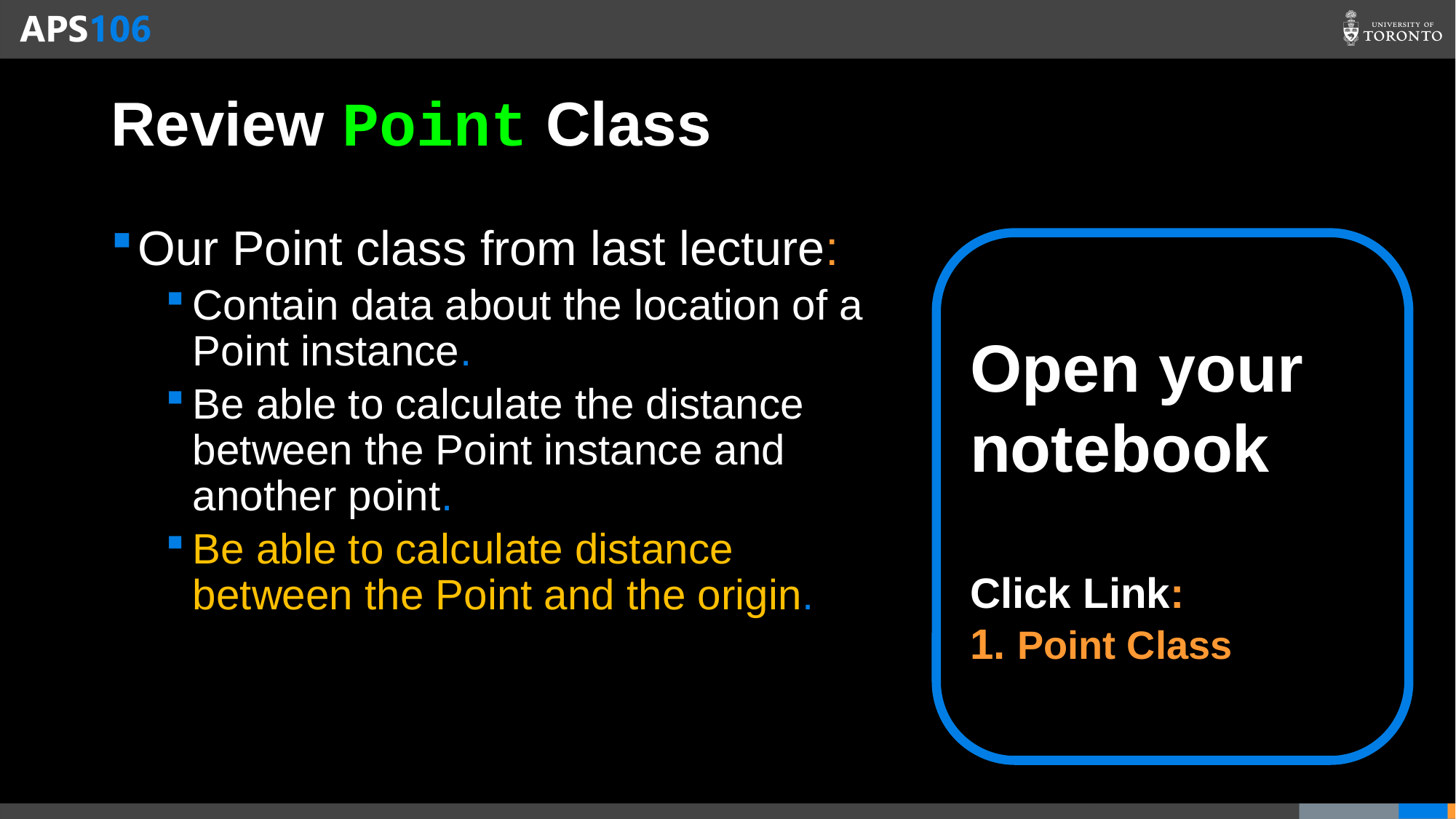

# Review Point Class
Our Point class from last lecture:
Contain data about the location of a Point instance.
Be able to calculate the distance between the Point instance and another point.
Be able to calculate distance between the Point and the origin.

Open your notebook

Click Link:
1. Point Class